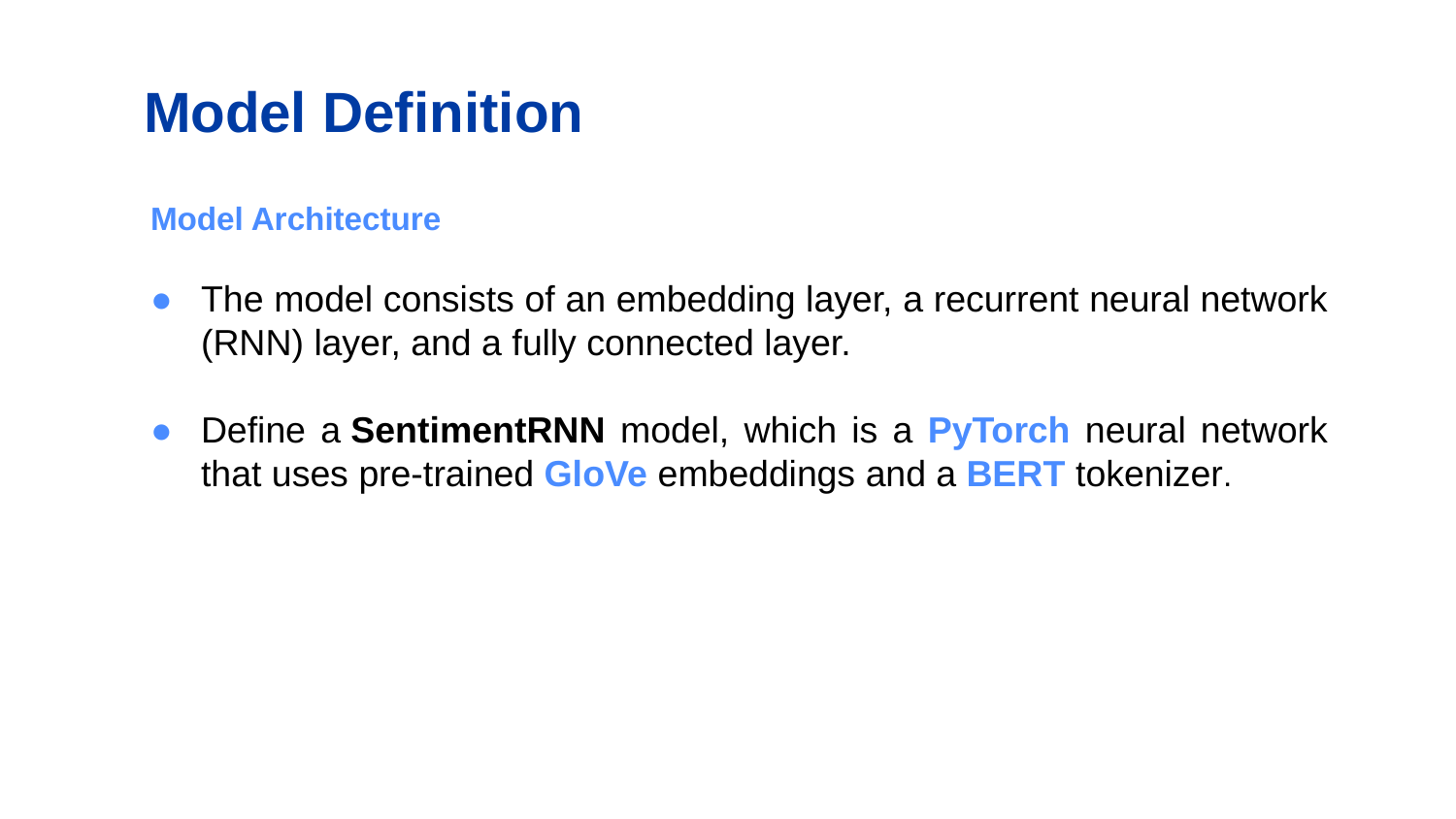

# Model Definition
Model Architecture

The model consists of an embedding layer, a recurrent neural network (RNN) layer, and a fully connected layer.

Define a SentimentRNN model, which is a PyTorch neural network that uses pre-trained GloVe embeddings and a BERT tokenizer.